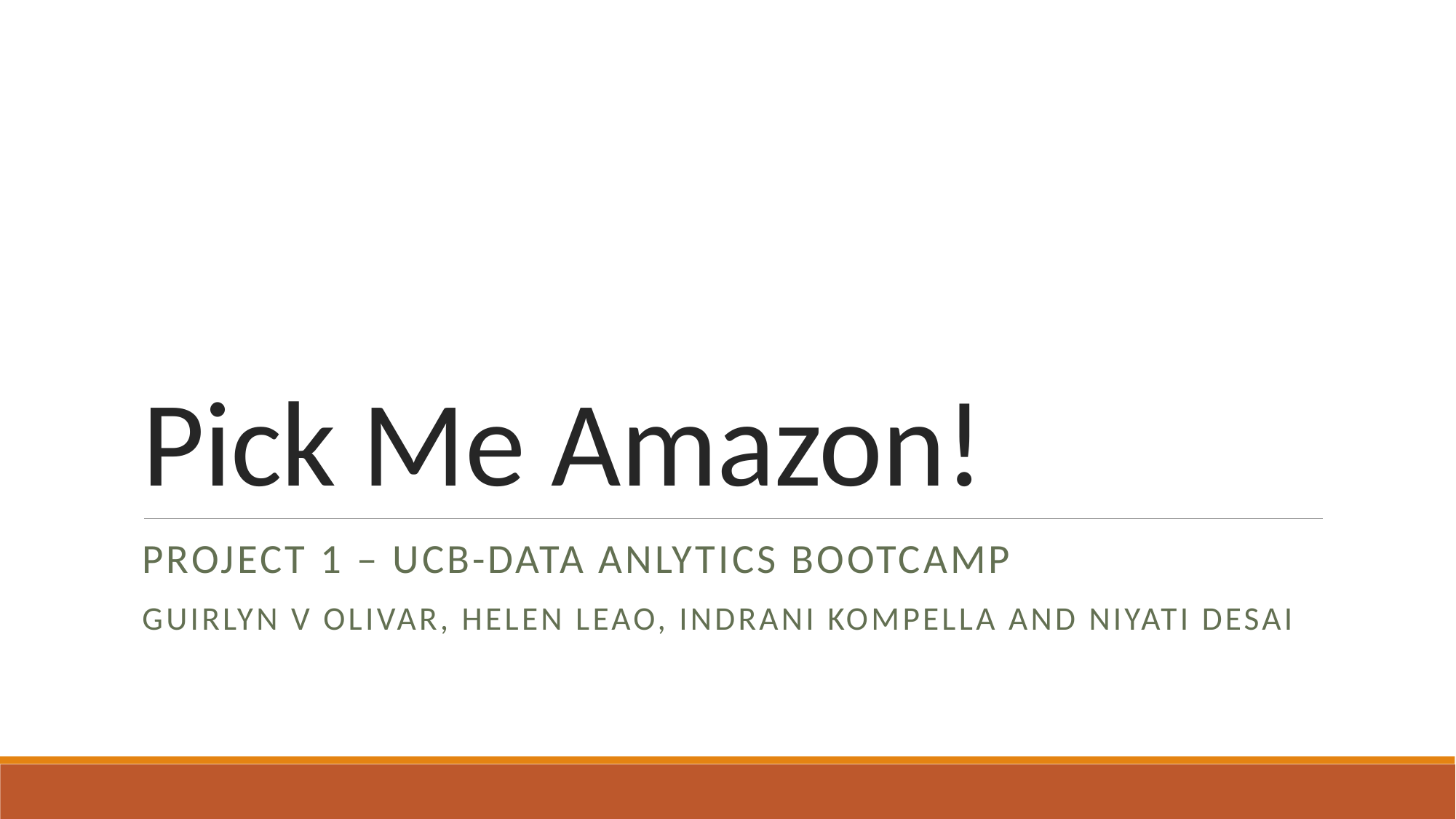

# Pick Me Amazon!
Project 1 – UCB-DATA ANLYTICS BOOTCAMP
Guirlyn V Olivar, Helen LeAO, Indrani Kompella and Niyati Desai